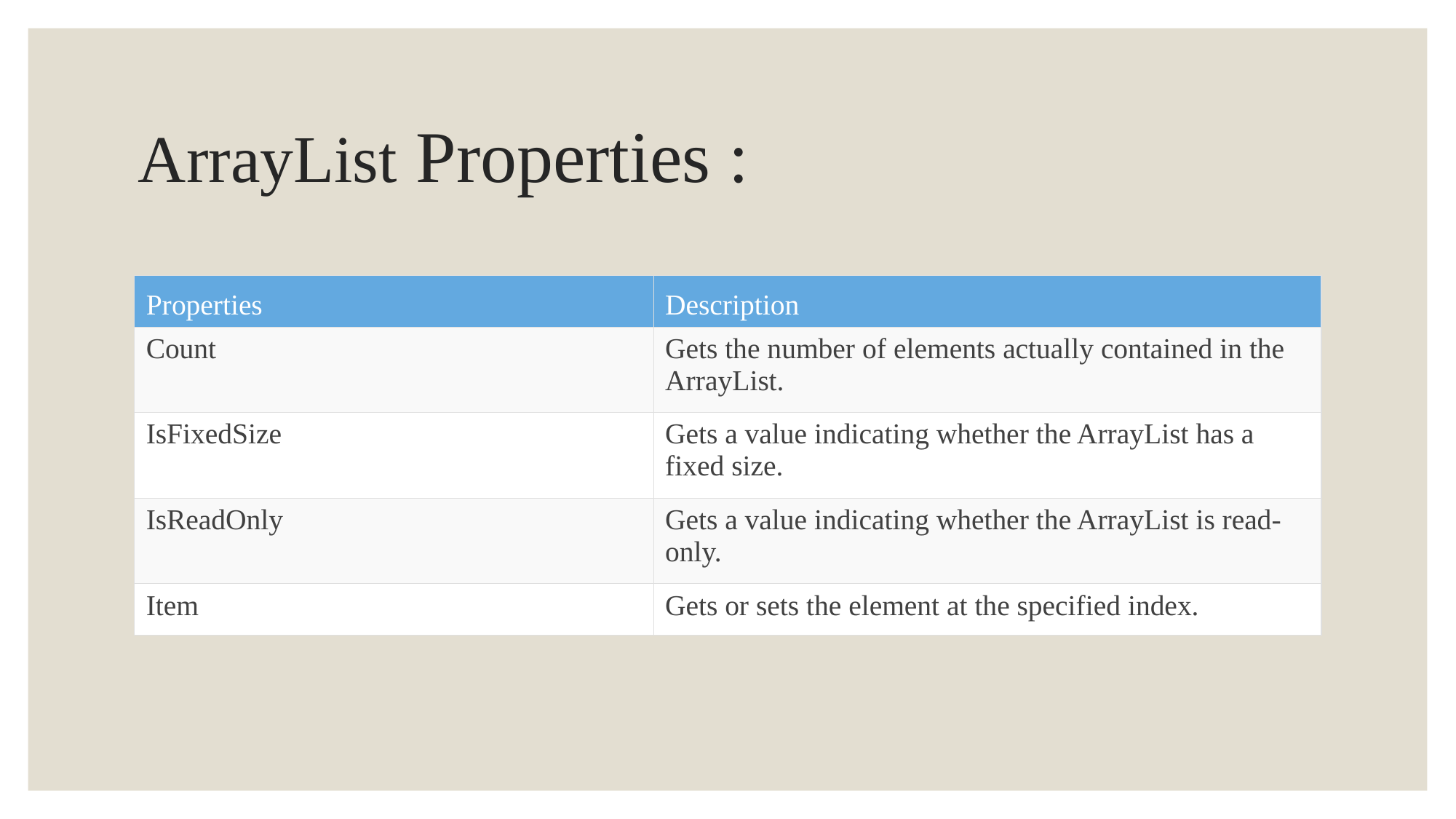

# ArrayList Properties :
| Properties | Description |
| --- | --- |
| Count | Gets the number of elements actually contained in the ArrayList. |
| IsFixedSize | Gets a value indicating whether the ArrayList has a fixed size. |
| IsReadOnly | Gets a value indicating whether the ArrayList is read-only. |
| Item | Gets or sets the element at the specified index. |